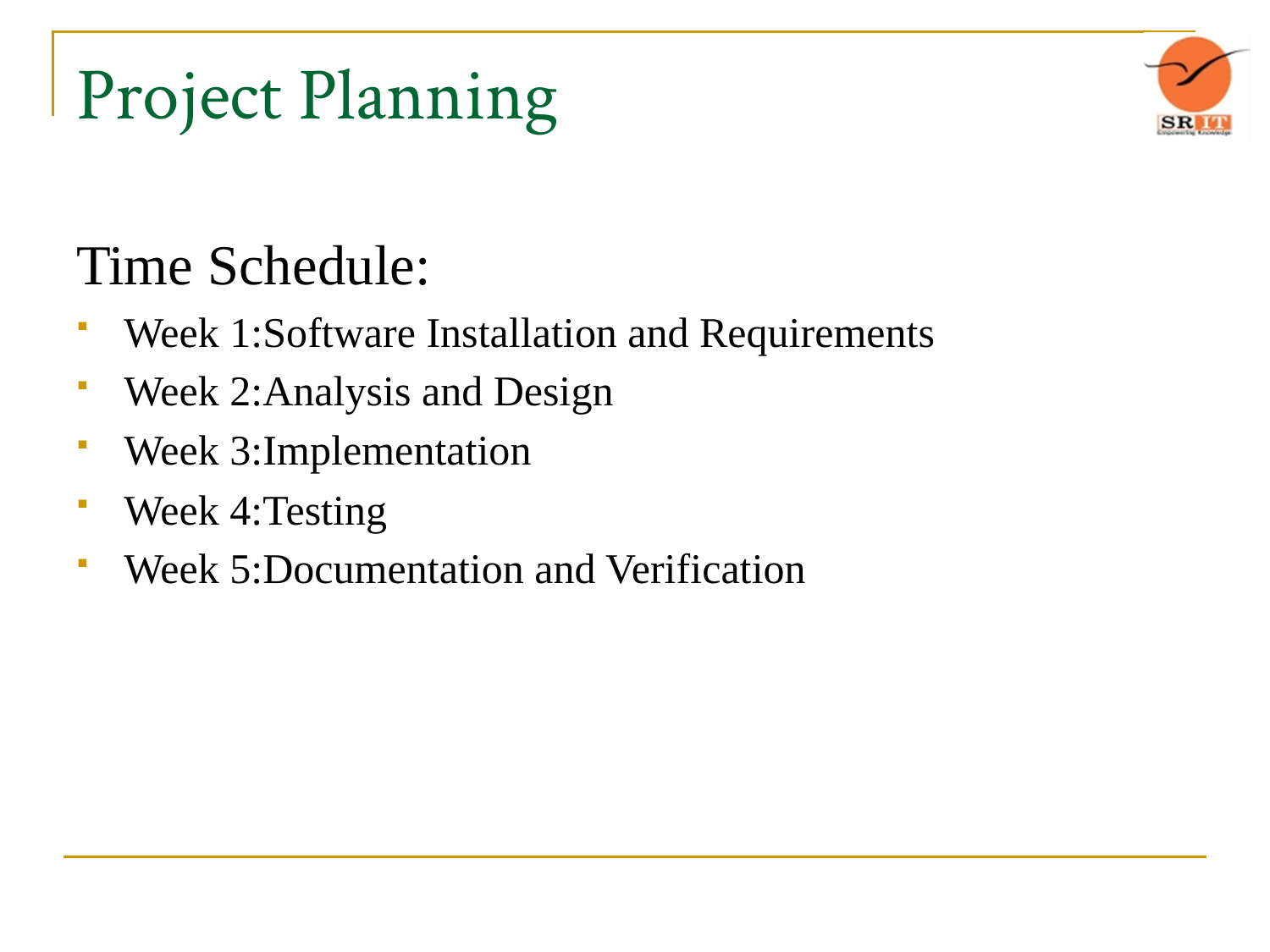

# Project Planning
Time Schedule:
Week 1:Software Installation and Requirements
Week 2:Analysis and Design
Week 3:Implementation
Week 4:Testing
Week 5:Documentation and Verification